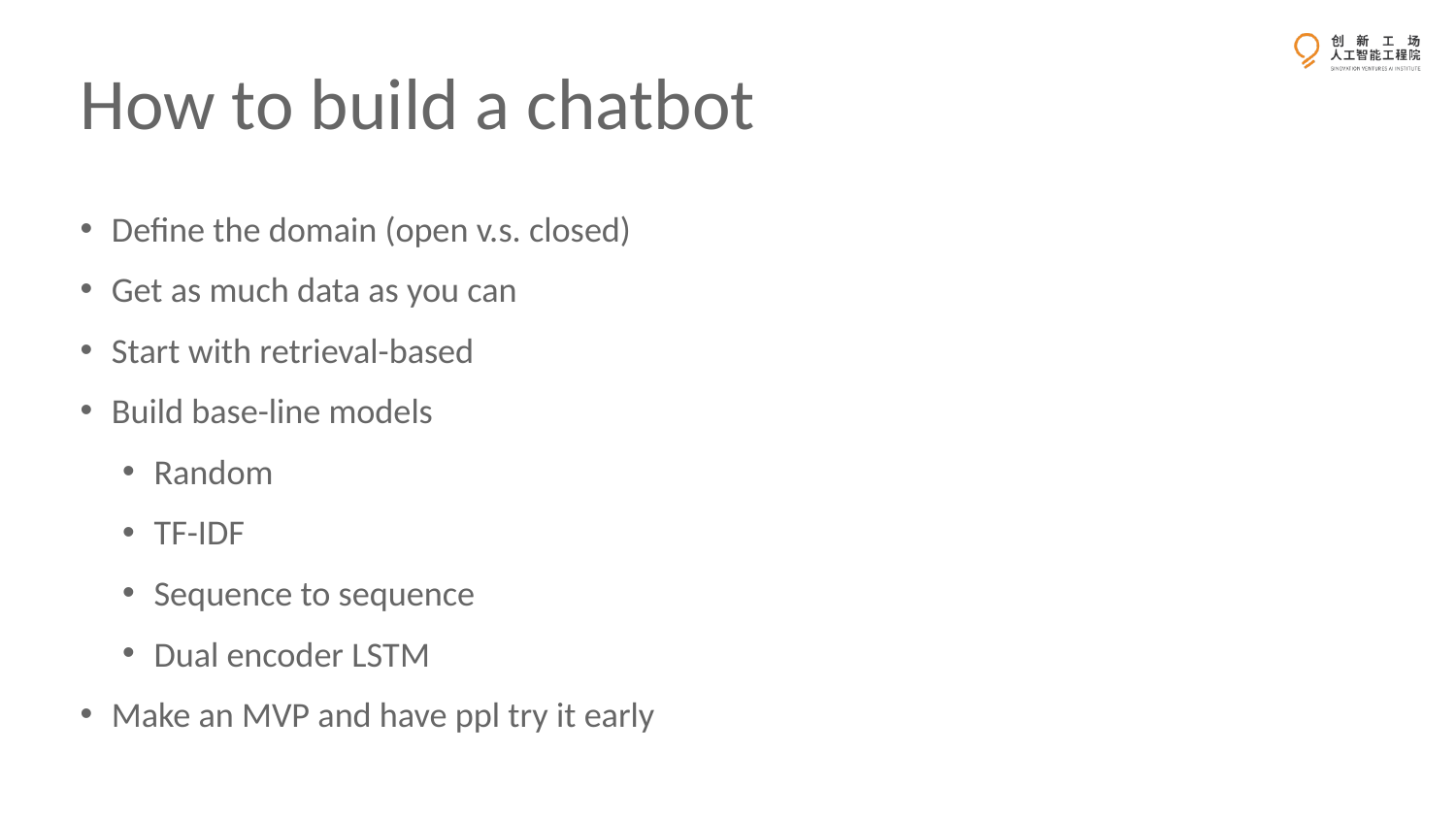

# How to build a chatbot
Define the domain (open v.s. closed)
Get as much data as you can
Start with retrieval-based
Build base-line models
Random
TF-IDF
Sequence to sequence
Dual encoder LSTM
Make an MVP and have ppl try it early